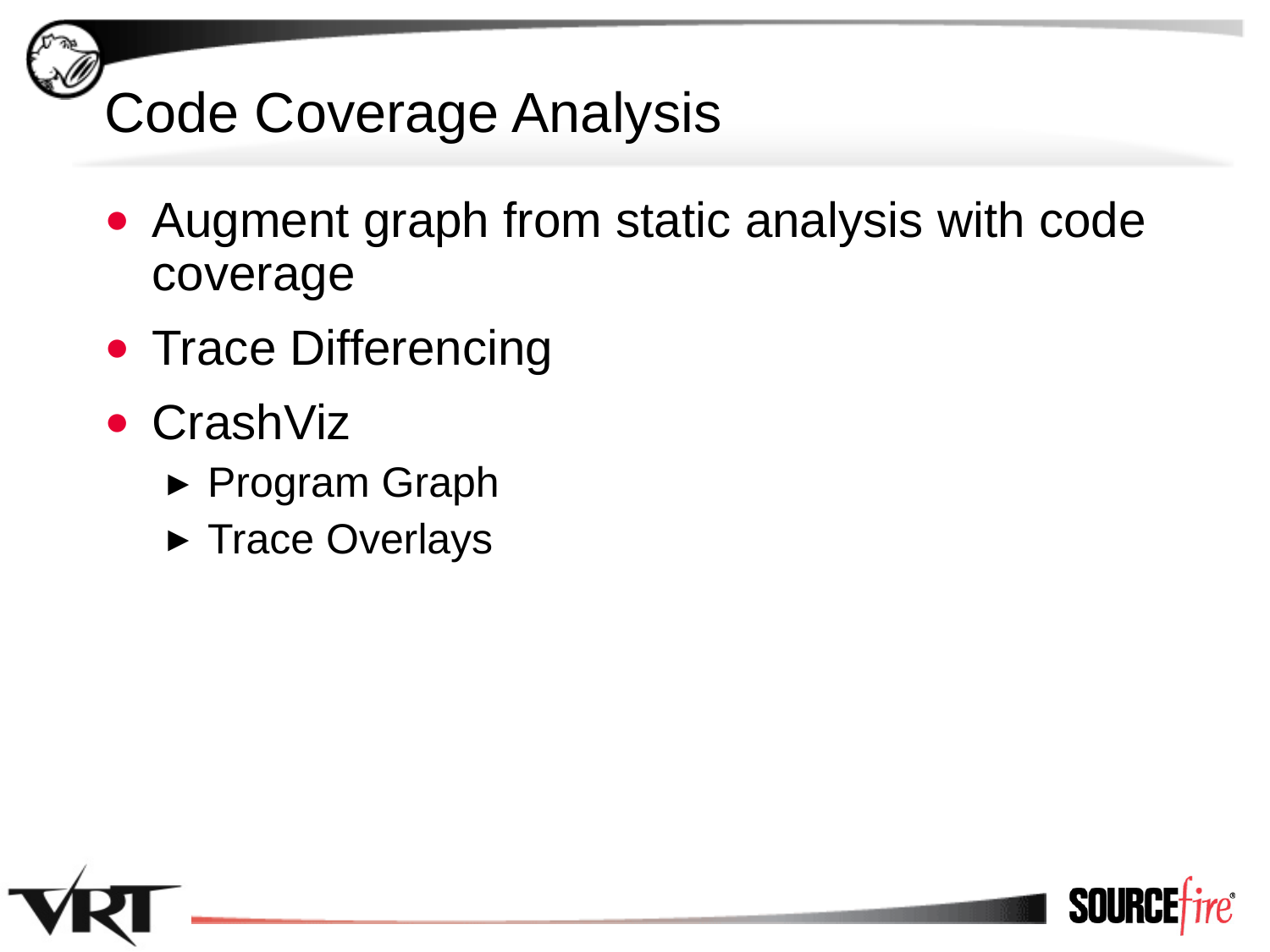

# Code Coverage Analysis
Augment graph from static analysis with code coverage
Trace Differencing
CrashViz
Program Graph
Trace Overlays